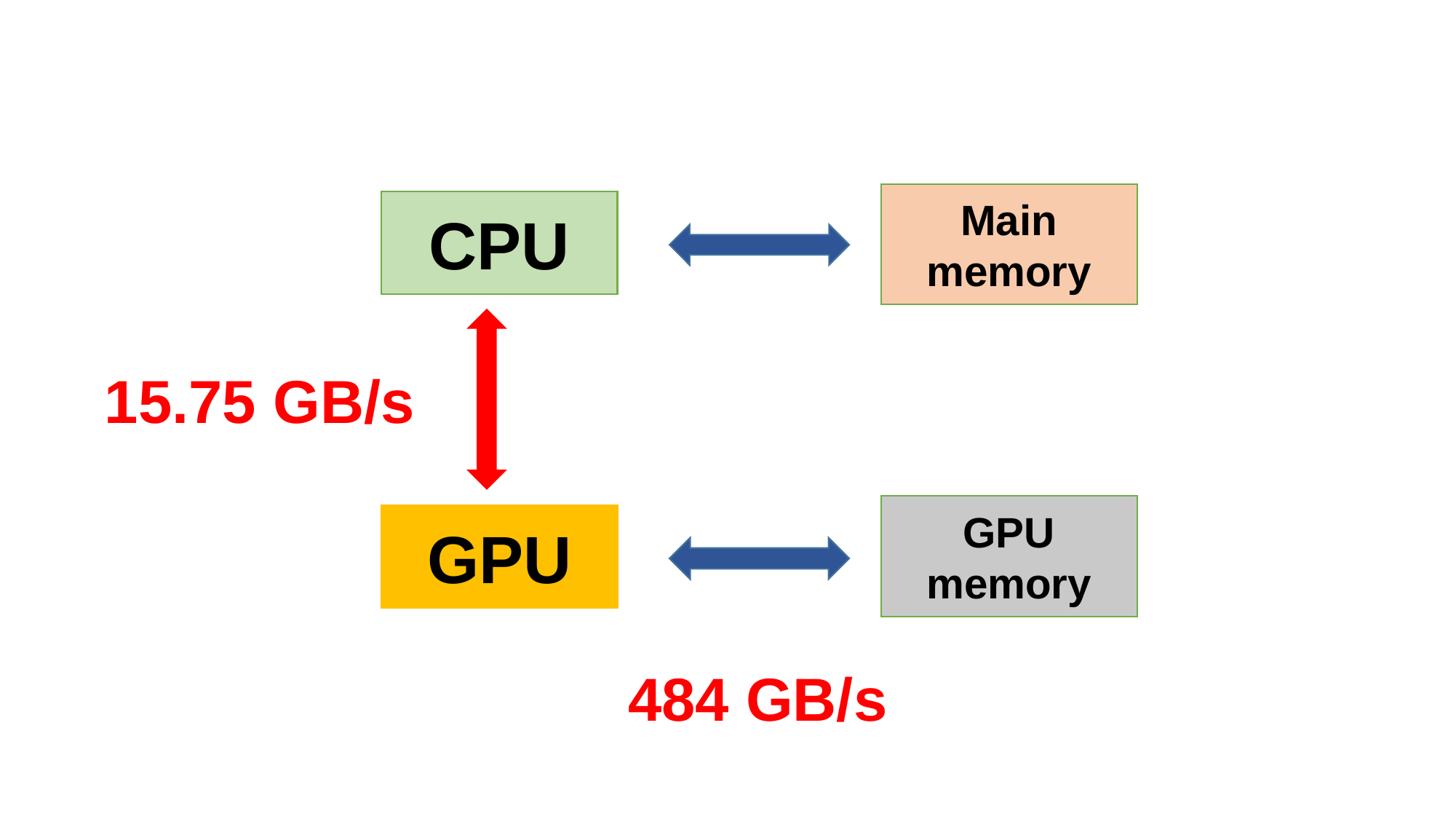

Main memory
CPU

15.75 GB/s

GPU memory
GPU

484 GB/s